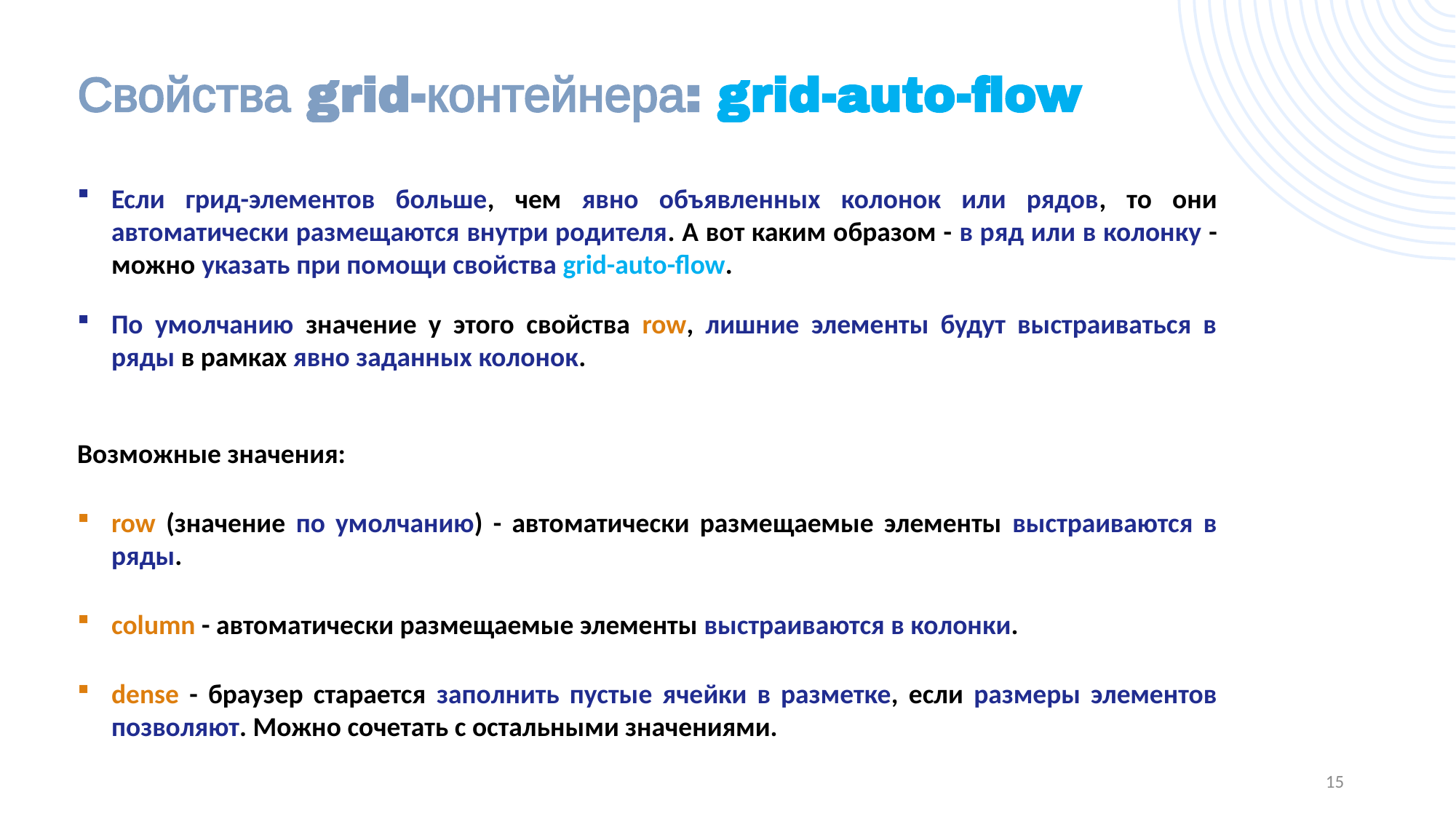

# Свойства grid-контейнера: grid-auto-flow
Если грид-элементов больше, чем явно объявленных колонок или рядов, то они автоматически размещаются внутри родителя. А вот каким образом - в ряд или в колонку - можно указать при помощи свойства grid-auto-flow.
По умолчанию значение у этого свойства row, лишние элементы будут выстраиваться в ряды в рамках явно заданных колонок.
Возможные значения:
row (значение по умолчанию) - автоматически размещаемые элементы выстраиваются в ряды.
column - автоматически размещаемые элементы выстраиваются в колонки.
dense - браузер старается заполнить пустые ячейки в разметке, если размеры элементов позволяют. Можно сочетать с остальными значениями.
15